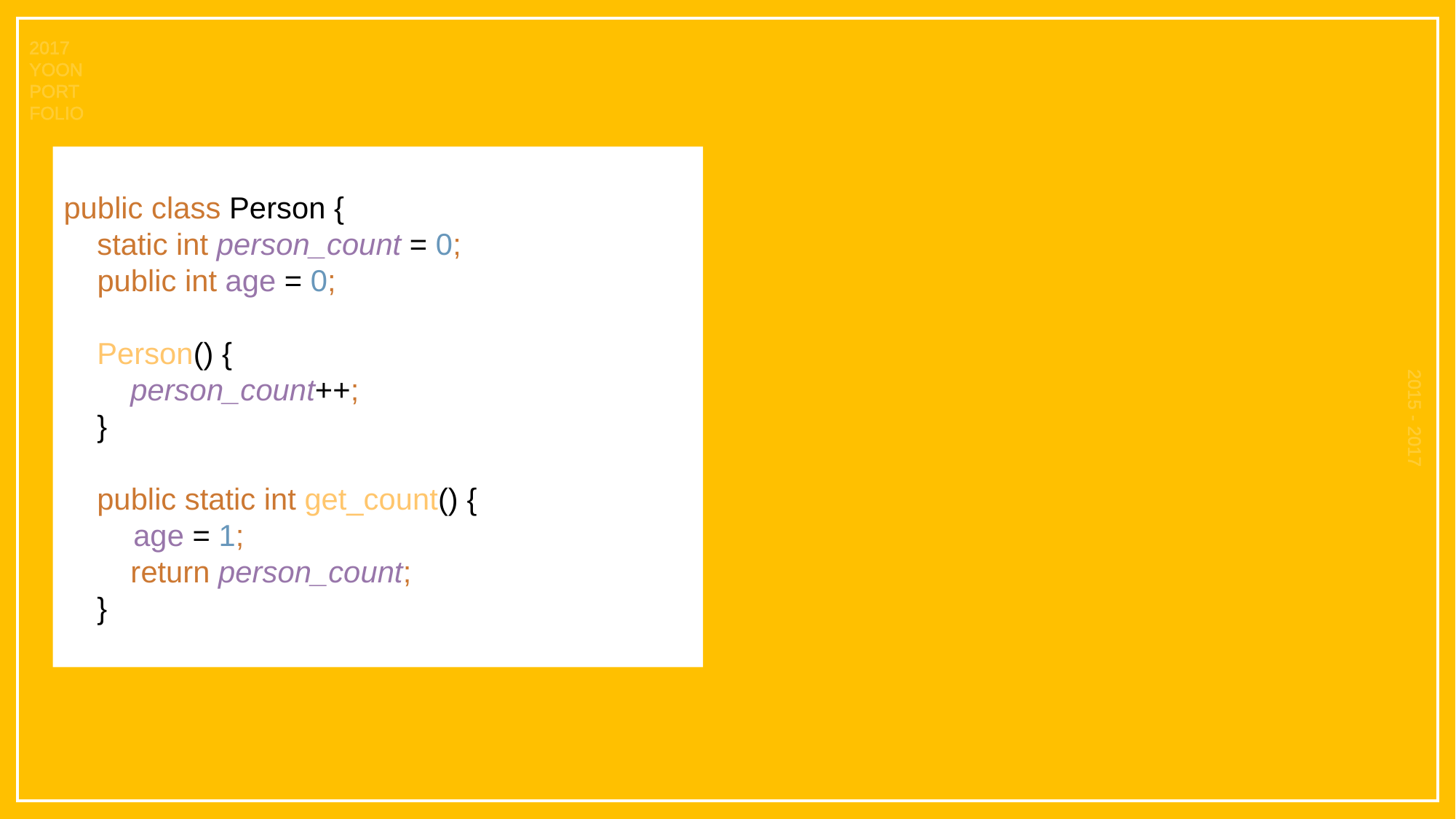

2017
YOON
PORT
FOLIO

public class Person {
    static int person_count = 0;
    public int age = 0;
    Person() {
        person_count++;
    }
    public static int get_count() {
        return person_count;
    }

2015 - 2017
age = 1;